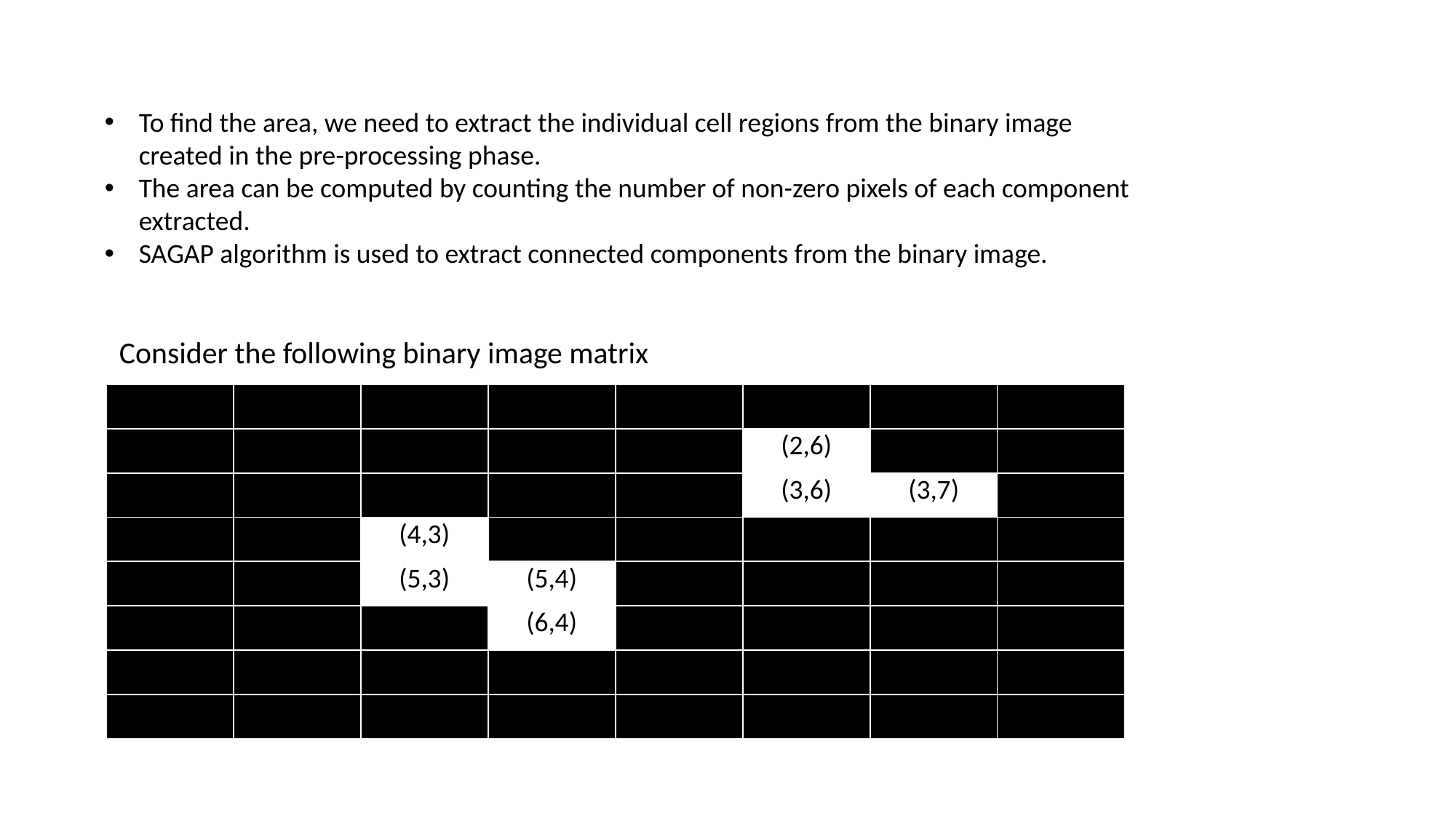

To find the area, we need to extract the individual cell regions from the binary image created in the pre-processing phase.
The area can be computed by counting the number of non-zero pixels of each component extracted.
SAGAP algorithm is used to extract connected components from the binary image.

# Consider the following binary image matrix
|  |  |  |  |  |  |  |  |
| --- | --- | --- | --- | --- | --- | --- | --- |
|  |  |  |  |  | (2,6) |  |  |
|  |  |  |  |  | (3,6) | (3,7) |  |
|  |  | (4,3) |  |  |  |  |  |
|  |  | (5,3) | (5,4) |  |  |  |  |
|  |  |  | (6,4) |  |  |  |  |
|  |  |  |  |  |  |  |  |
|  |  |  |  |  |  |  |  |